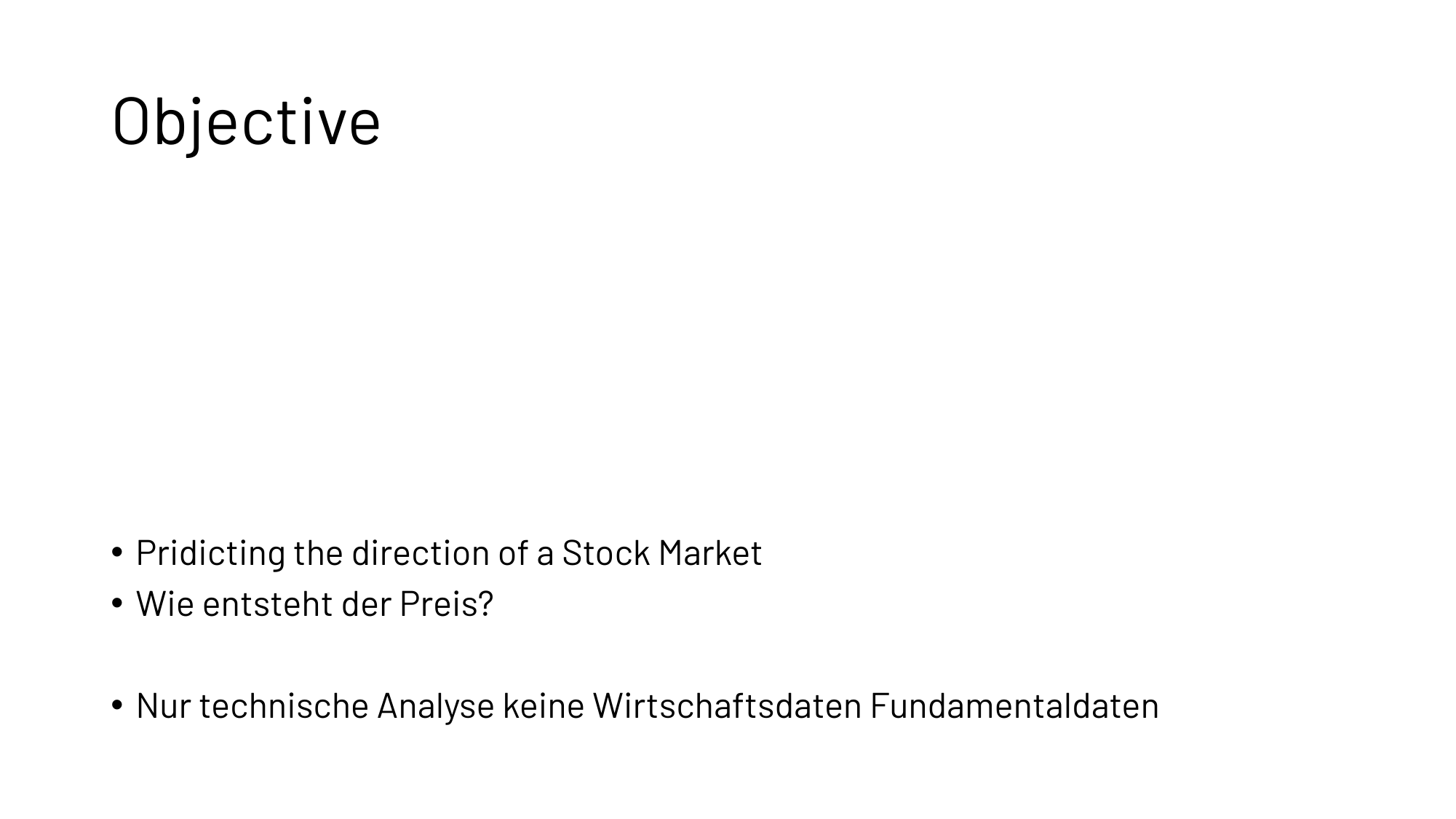

# Objective

Pridicting the direction of a Stock Market
Wie entsteht der Preis?

Nur technische Analyse keine Wirtschaftsdaten Fundamentaldaten